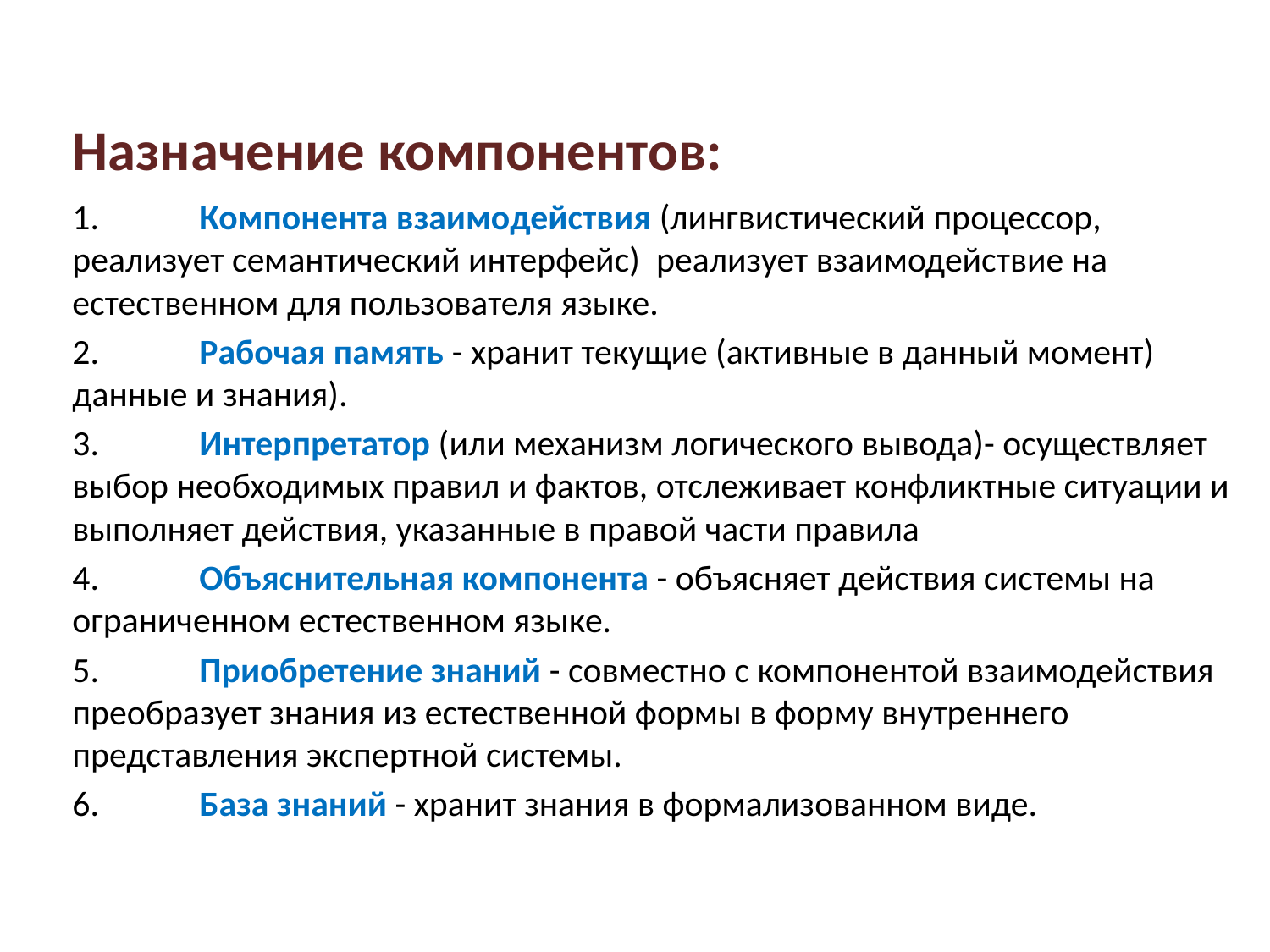

# Назначение компонентов:
1. 	Компонента взаимодействия (лингвистический процессор, реализует семантический интерфейс)  реализует взаимодействие на естественном для пользователя языке.
2. 	Рабочая память - хранит текущие (активные в данный момент) данные и знания).
3. 	Интерпретатор (или механизм логического вывода)- осуществляет выбор необходимых правил и фактов, отслеживает конфликтные ситуации и выполняет действия, указанные в правой части правила
4. 	Объяснительная компонента - объясняет действия системы на ограниченном естественном языке.
5. 	Приобретение знаний - совместно с компонентой взаимодействия преобразует знания из естественной формы в форму внутреннего представления экспертной системы.
6. 	База знаний - хранит знания в формализованном виде.